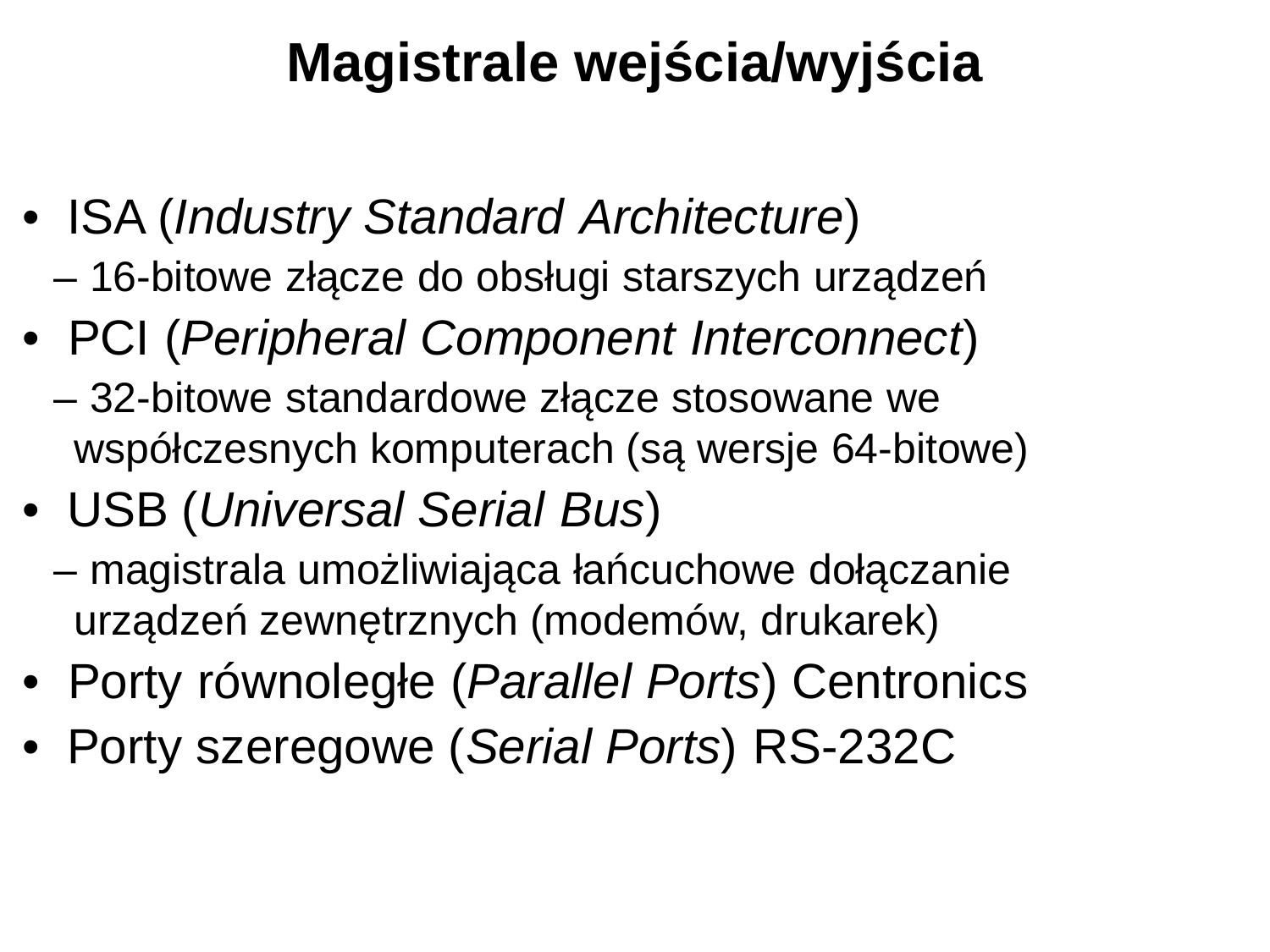

# Magistrale wejścia/wyjścia
•  ISA (Industry Standard Architecture)
– 16-bitowe złącze do obsługi starszych urządzeń
•  PCI (Peripheral Component Interconnect)
– 32-bitowe standardowe złącze stosowane we
współczesnych komputerach (są wersje 64-bitowe)
•  USB (Universal Serial Bus)
– magistrala umożliwiająca łańcuchowe dołączanie
urządzeń zewnętrznych (modemów, drukarek)
•  Porty równoległe (Parallel Ports) Centronics
•  Porty szeregowe (Serial Ports) RS-232C